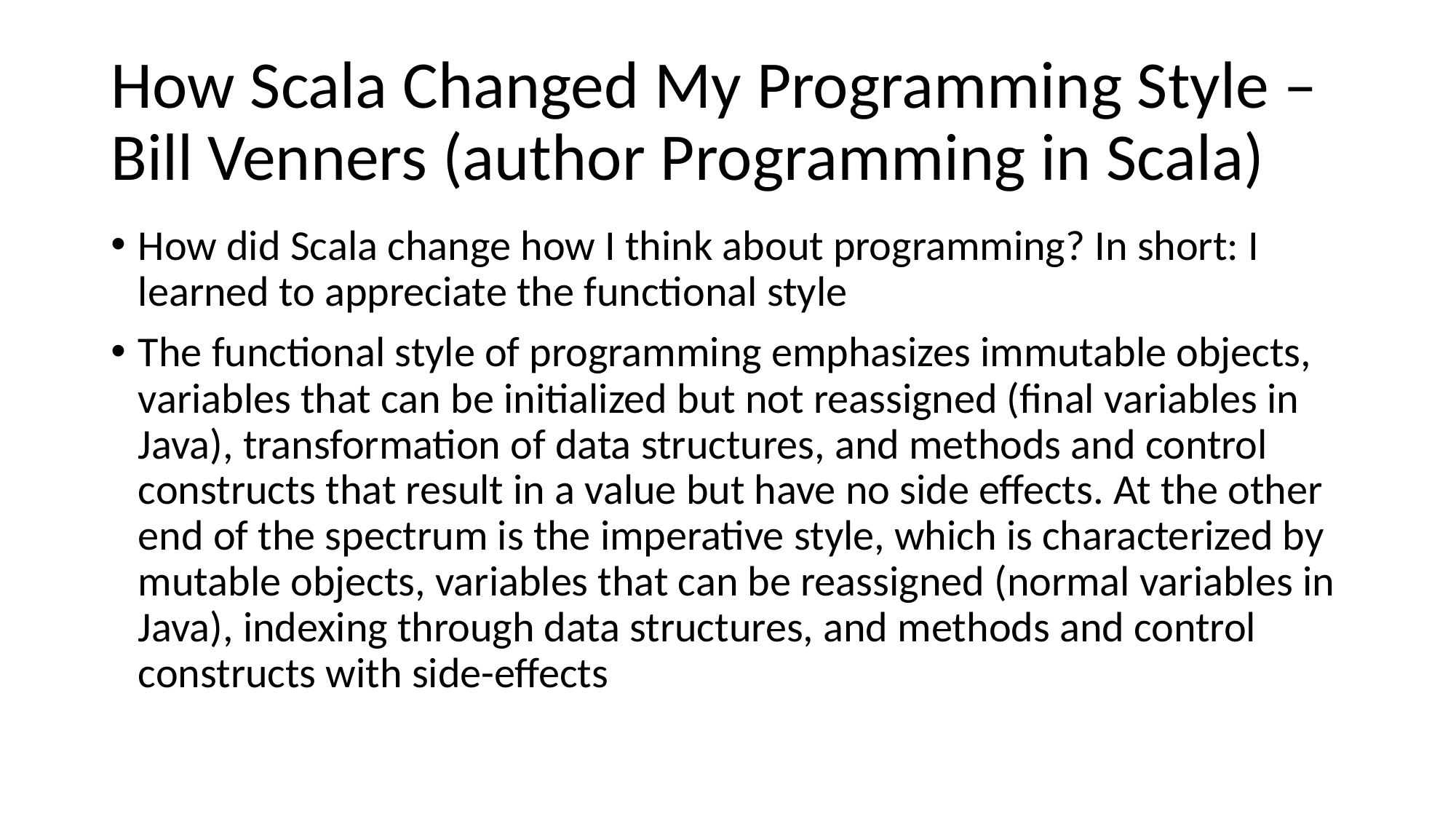

# How Scala Changed My Programming Style – Bill Venners (author Programming in Scala)
How did Scala change how I think about programming? In short: I learned to appreciate the functional style
The functional style of programming emphasizes immutable objects, variables that can be initialized but not reassigned (final variables in Java), transformation of data structures, and methods and control constructs that result in a value but have no side effects. At the other end of the spectrum is the imperative style, which is characterized by mutable objects, variables that can be reassigned (normal variables in Java), indexing through data structures, and methods and control constructs with side-effects